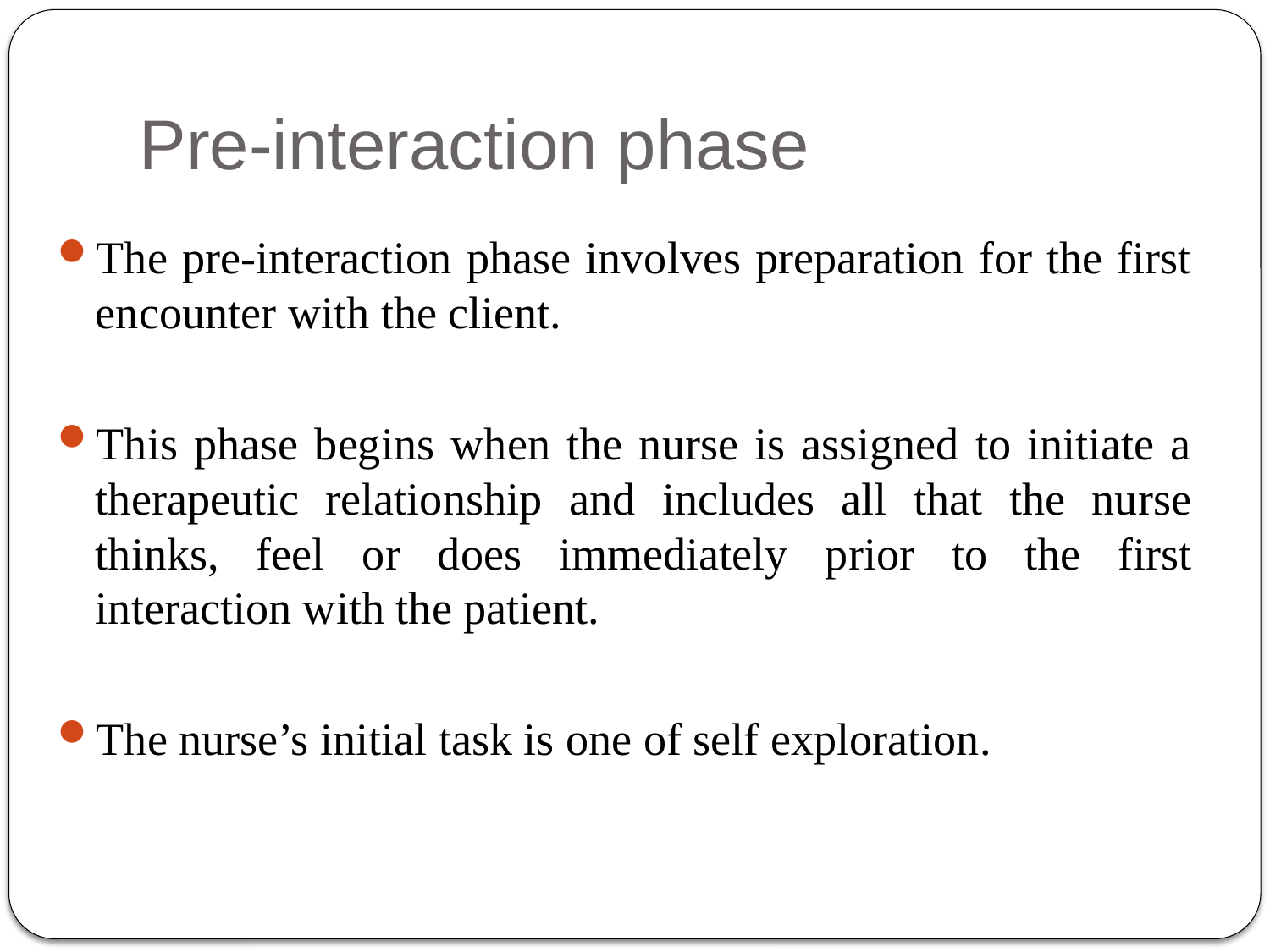

# Pre-interaction phase
The pre-interaction phase involves preparation for the first encounter with the client.

This phase begins when the nurse is assigned to initiate a therapeutic relationship and includes all that the nurse thinks, feel or does immediately prior to the first interaction with the patient.

The nurse’s initial task is one of self exploration.